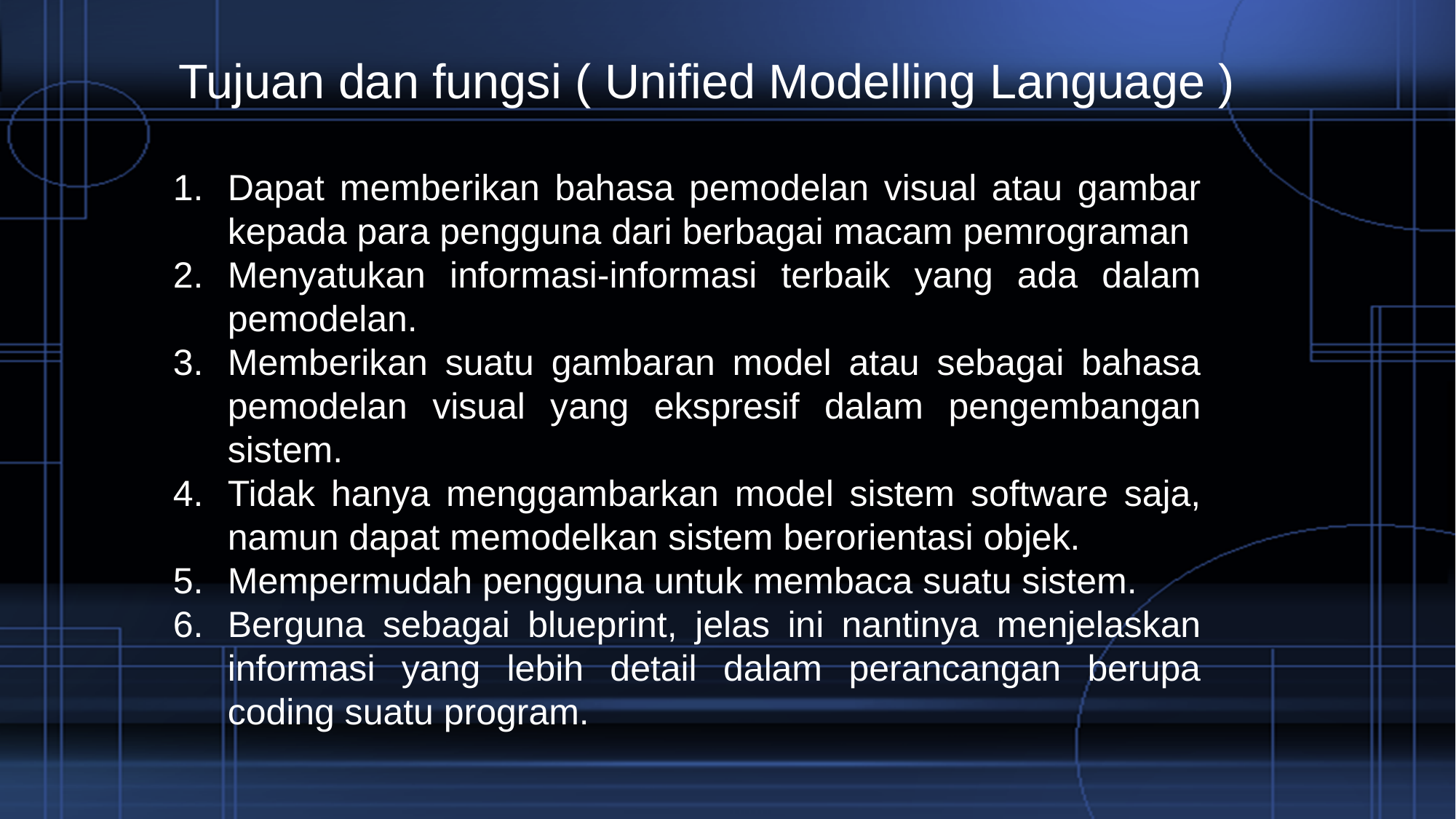

Tujuan dan fungsi ( Unified Modelling Language )
Dapat memberikan bahasa pemodelan visual atau gambar kepada para pengguna dari berbagai macam pemrograman
Menyatukan informasi-informasi terbaik yang ada dalam pemodelan.
Memberikan suatu gambaran model atau sebagai bahasa pemodelan visual yang ekspresif dalam pengembangan sistem.
Tidak hanya menggambarkan model sistem software saja, namun dapat memodelkan sistem berorientasi objek.
Mempermudah pengguna untuk membaca suatu sistem.
Berguna sebagai blueprint, jelas ini nantinya menjelaskan informasi yang lebih detail dalam perancangan berupa coding suatu program.